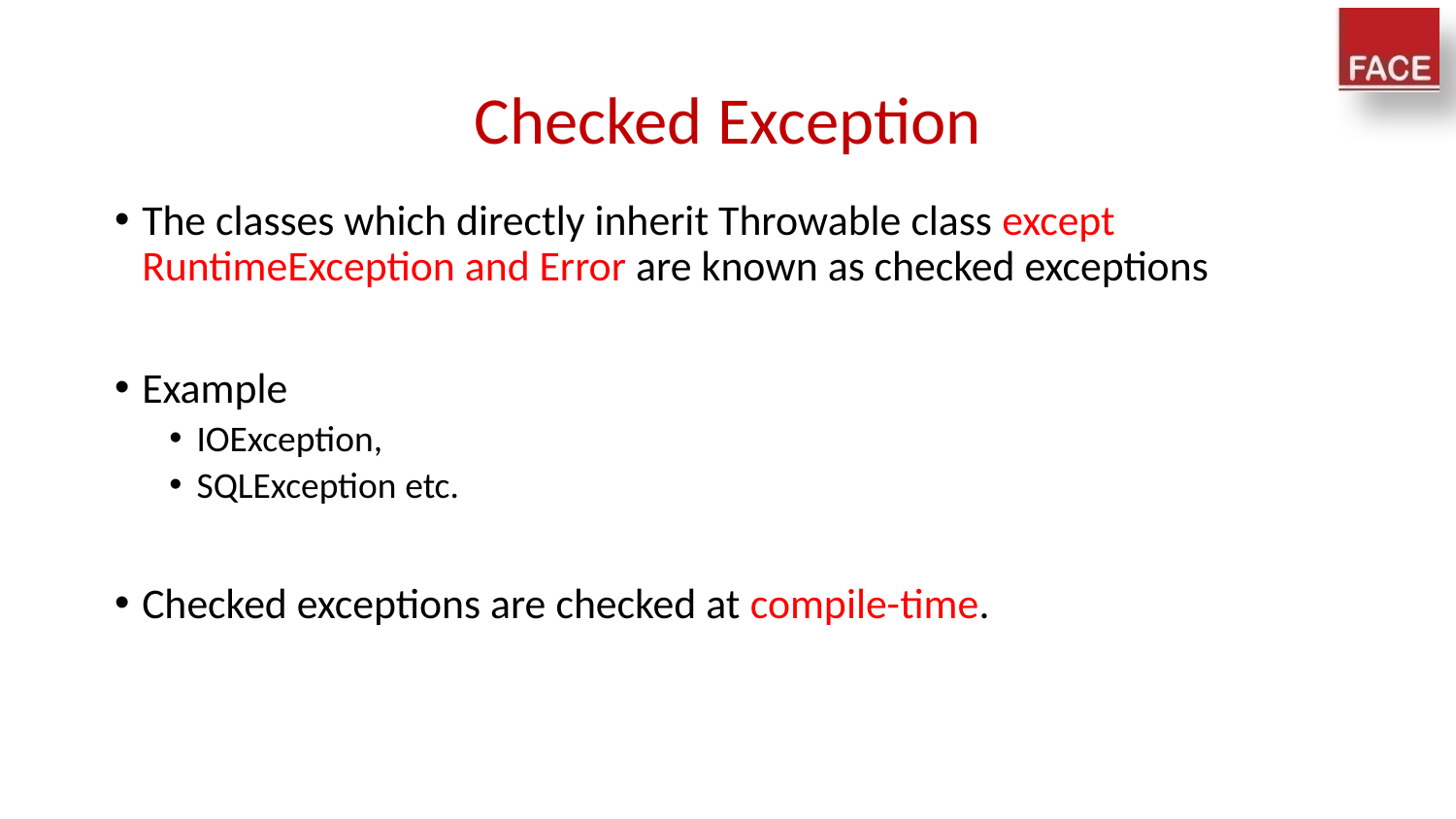

# Checked Exception

The classes which directly inherit Throwable class except RuntimeException and Error are known as checked exceptions

Example
IOException,
SQLException etc.

Checked exceptions are checked at compile-time.